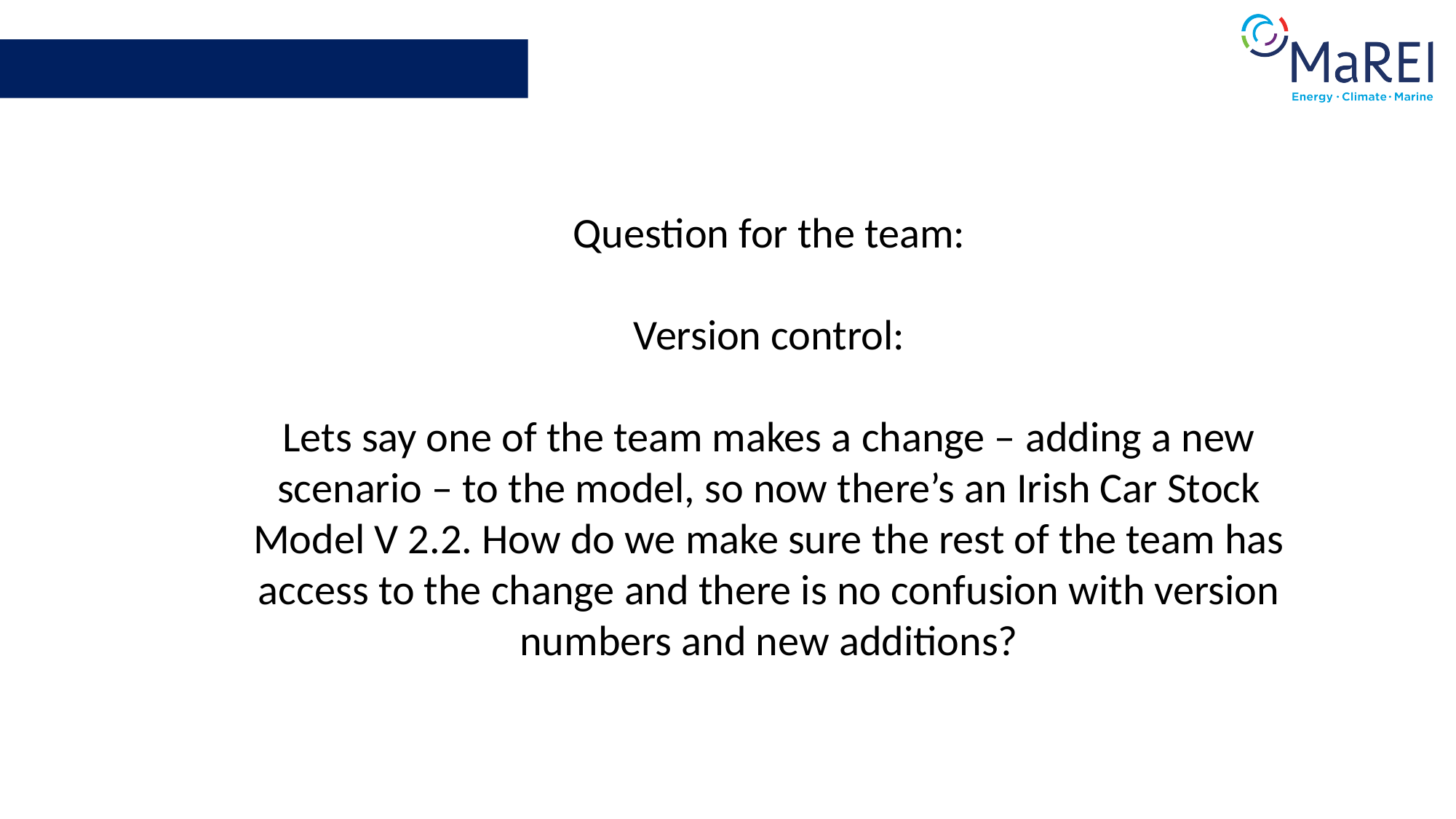

Question for the team:

Version control:

Lets say one of the team makes a change – adding a new scenario – to the model, so now there’s an Irish Car Stock Model V 2.2. How do we make sure the rest of the team has access to the change and there is no confusion with version numbers and new additions?